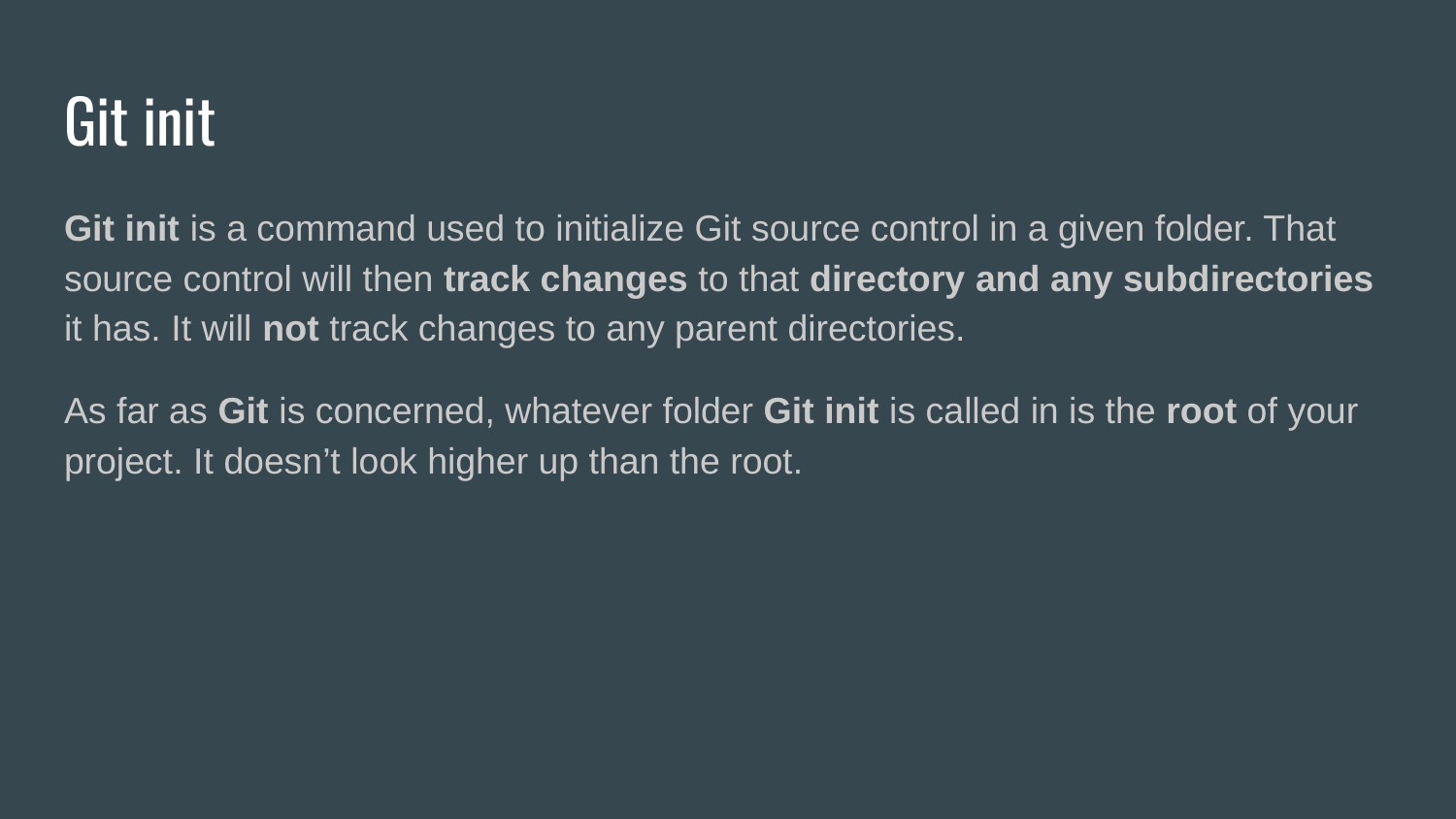

# Git init
Git init is a command used to initialize Git source control in a given folder. That source control will then track changes to that directory and any subdirectories it has. It will not track changes to any parent directories.
As far as Git is concerned, whatever folder Git init is called in is the root of your project. It doesn’t look higher up than the root.